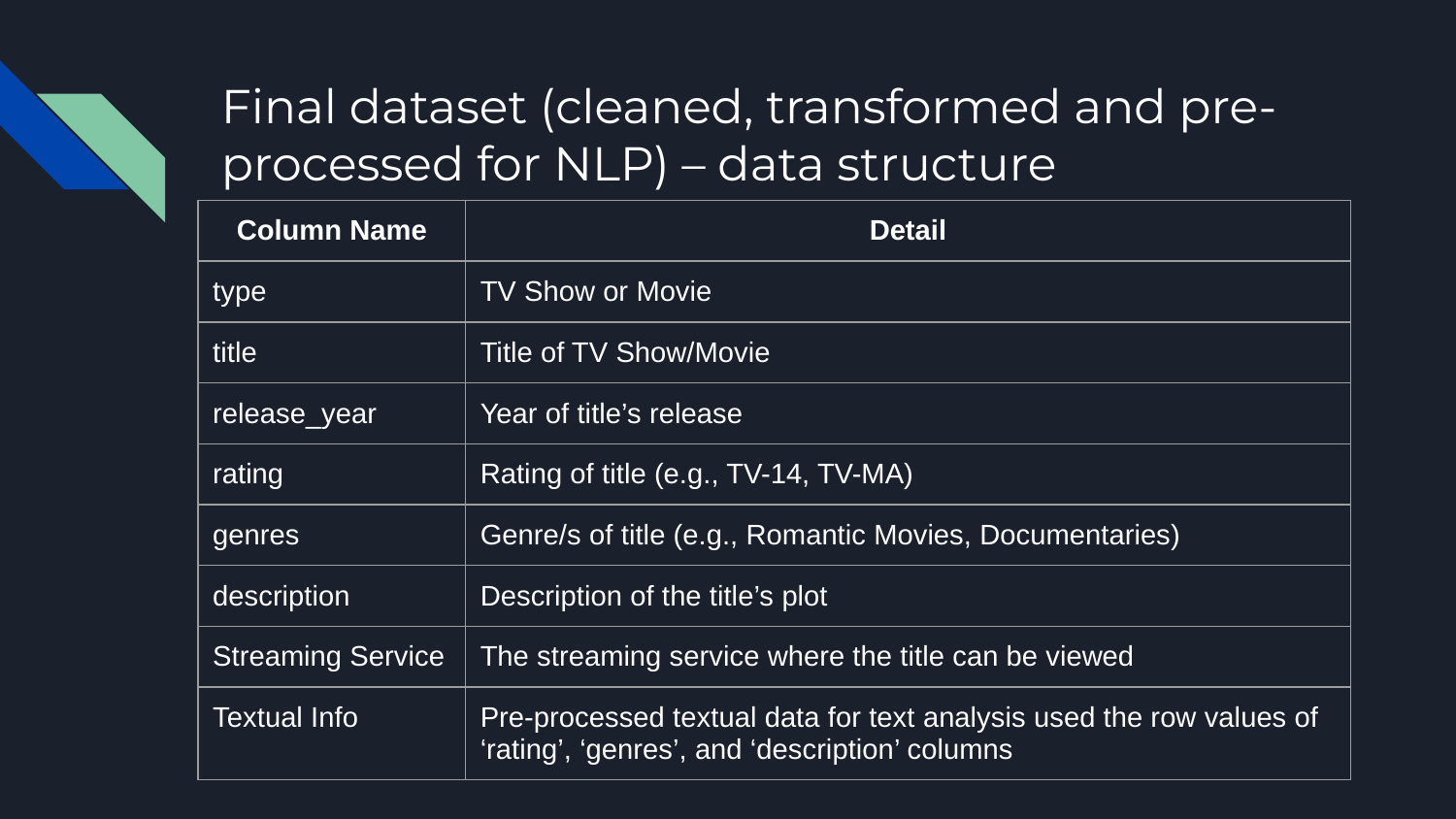

# Final dataset (cleaned, transformed and pre-processed for NLP) – data structure
| Column Name | Detail |
| --- | --- |
| type | TV Show or Movie |
| title | Title of TV Show/Movie |
| release\_year | Year of title’s release |
| rating | Rating of title (e.g., TV-14, TV-MA) |
| genres | Genre/s of title (e.g., Romantic Movies, Documentaries) |
| description | Description of the title’s plot |
| Streaming Service | The streaming service where the title can be viewed |
| Textual Info | Pre-processed textual data for text analysis used the row values of ‘rating’, ‘genres’, and ‘description’ columns |